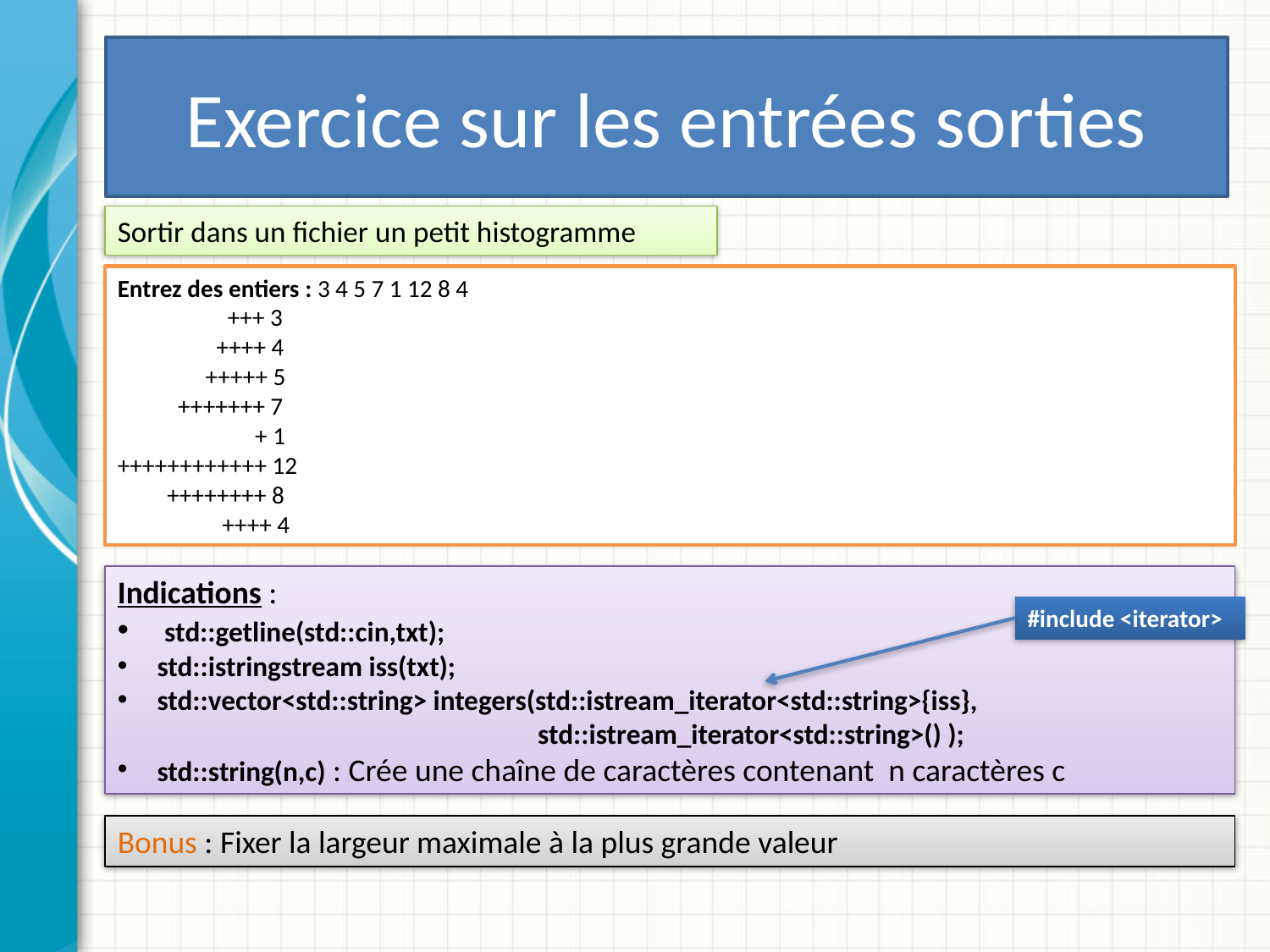

# Exercice sur les entrées sorties
Sortir dans un fichier un petit histogramme

Entrez des entiers : 3 4 5 7 1 12 8 4
                    +++ 3
                  ++++ 4
                +++++ 5
           +++++++ 7
                         + 1
++++++++++++ 12
         ++++++++ 8
                   ++++ 4
Indications :
 std::getline(std::cin,txt);
std::istringstream iss(txt);
std::vector<std::string> integers(std::istream_iterator<std::string>{iss},
                                                            std::istream_iterator<std::string>() );
std::string(n,c) : Crée une chaîne de caractères contenant  n caractères c
#include <iterator>
Bonus : Fixer la largeur maximale à la plus grande valeur